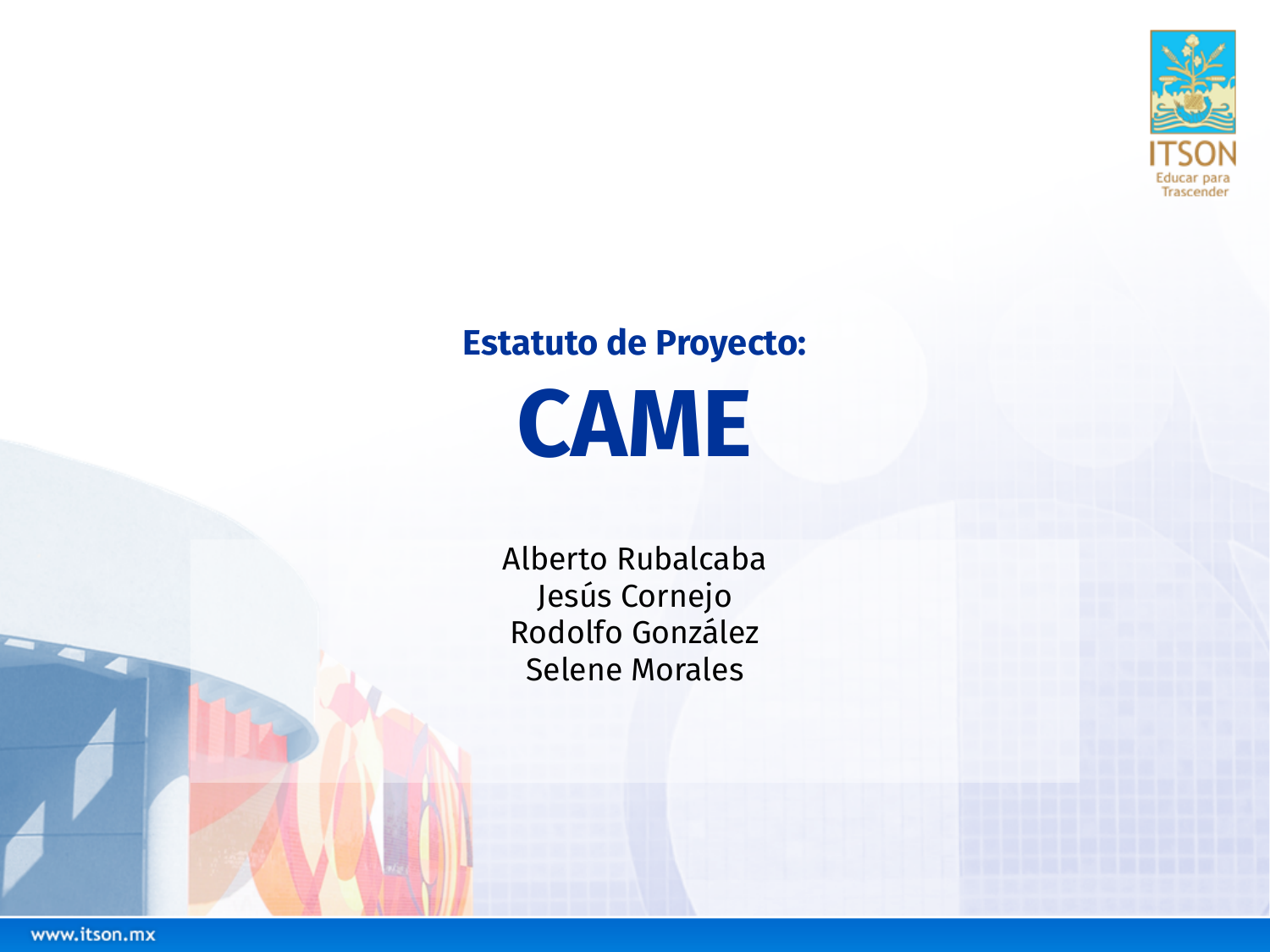

# Estatuto de Proyecto: CAME
Alberto Rubalcaba
Jesús Cornejo
Rodolfo González
Selene Morales